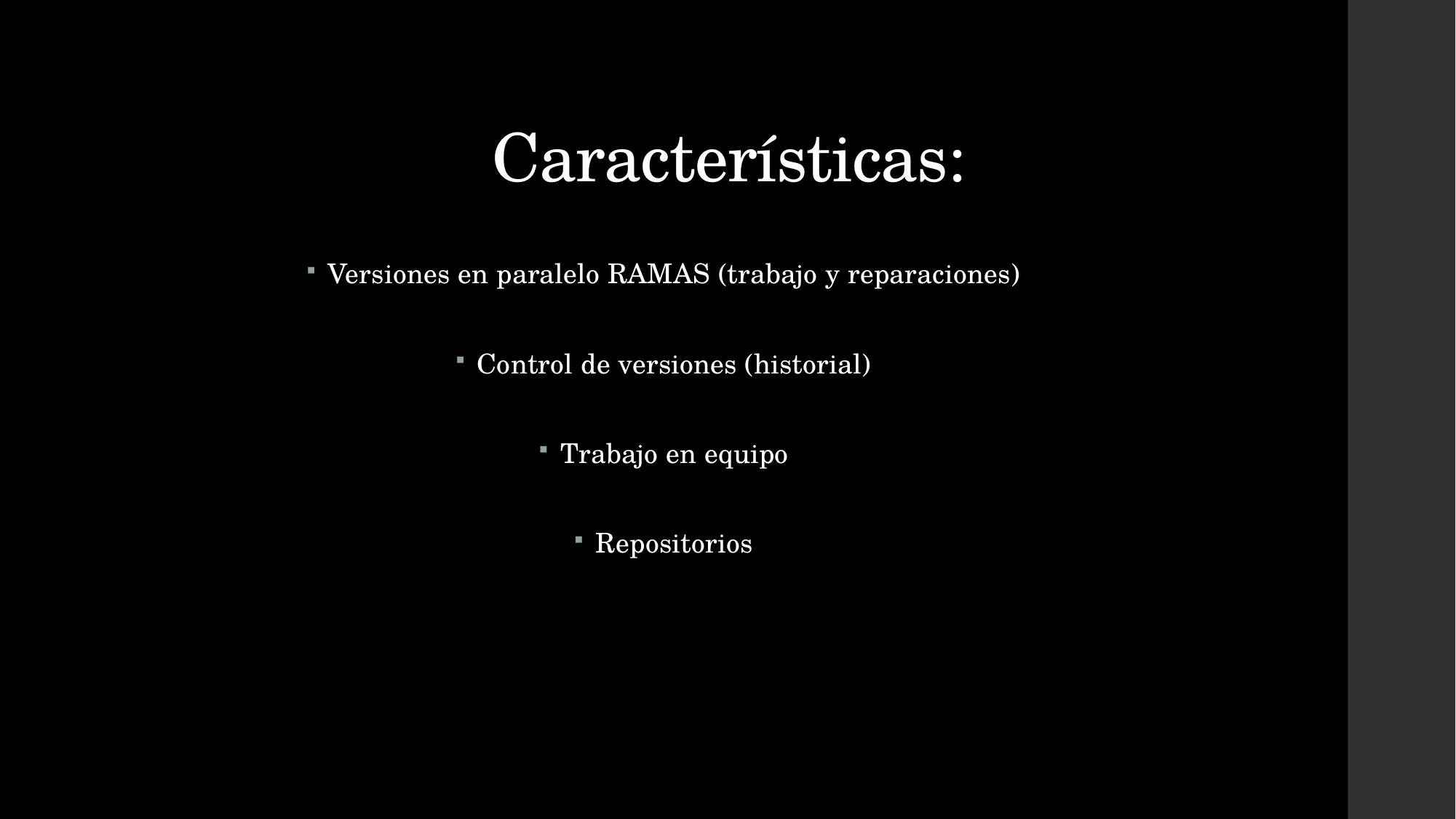

# Características:
Versiones en paralelo RAMAS (trabajo y reparaciones)
Control de versiones (historial)
Trabajo en equipo
Repositorios